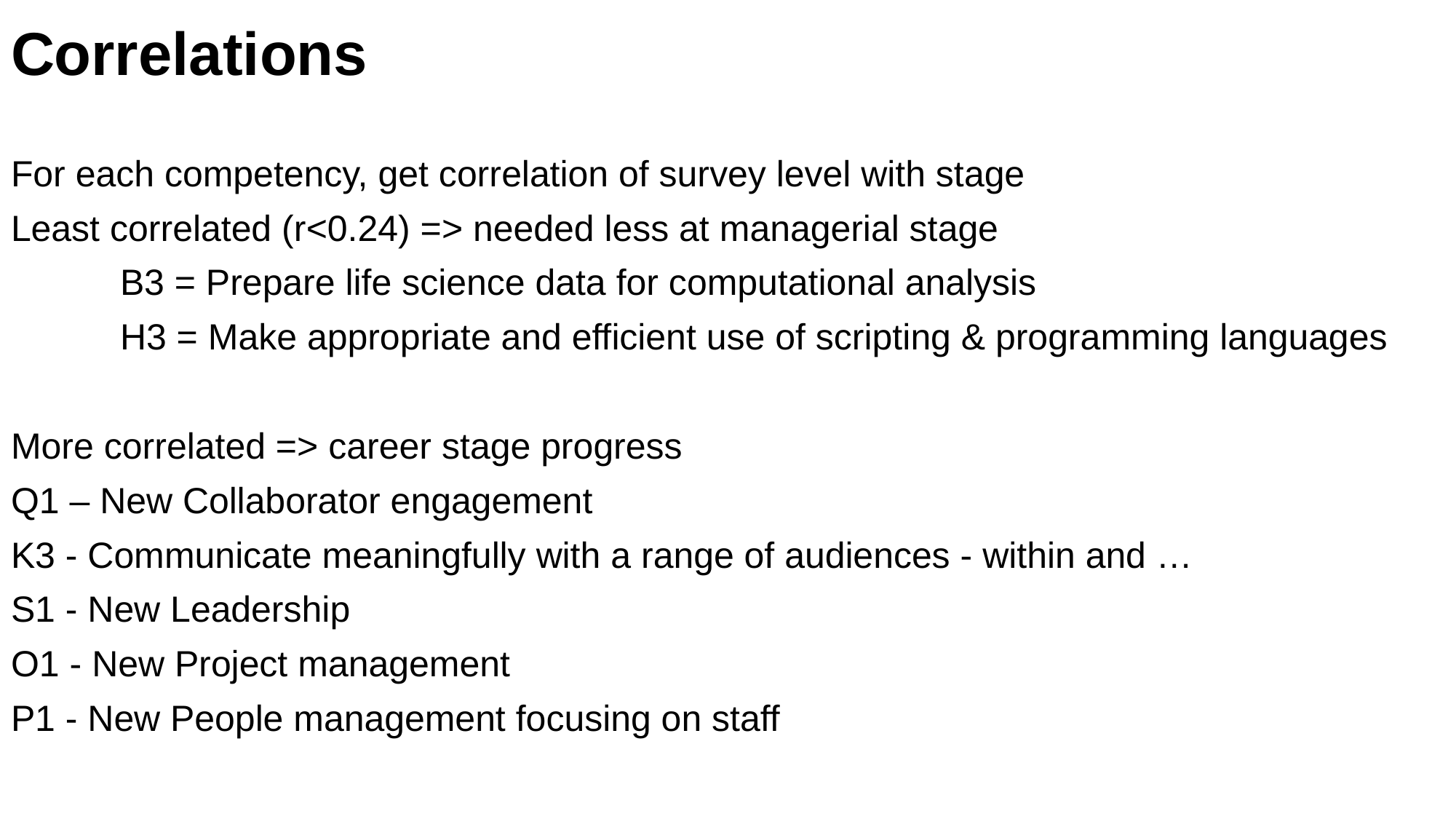

# Correlations
For each competency, get correlation of survey level with stage
Least correlated (r<0.24) => needed less at managerial stage
	B3 = Prepare life science data for computational analysis
     	H3 = Make appropriate and efficient use of scripting & programming languages

More correlated => career stage progress
Q1 – New Collaborator engagement
K3 - Communicate meaningfully with a range of audiences - within and …
S1 - New Leadership
O1 - New Project management
P1 - New People management focusing on staff